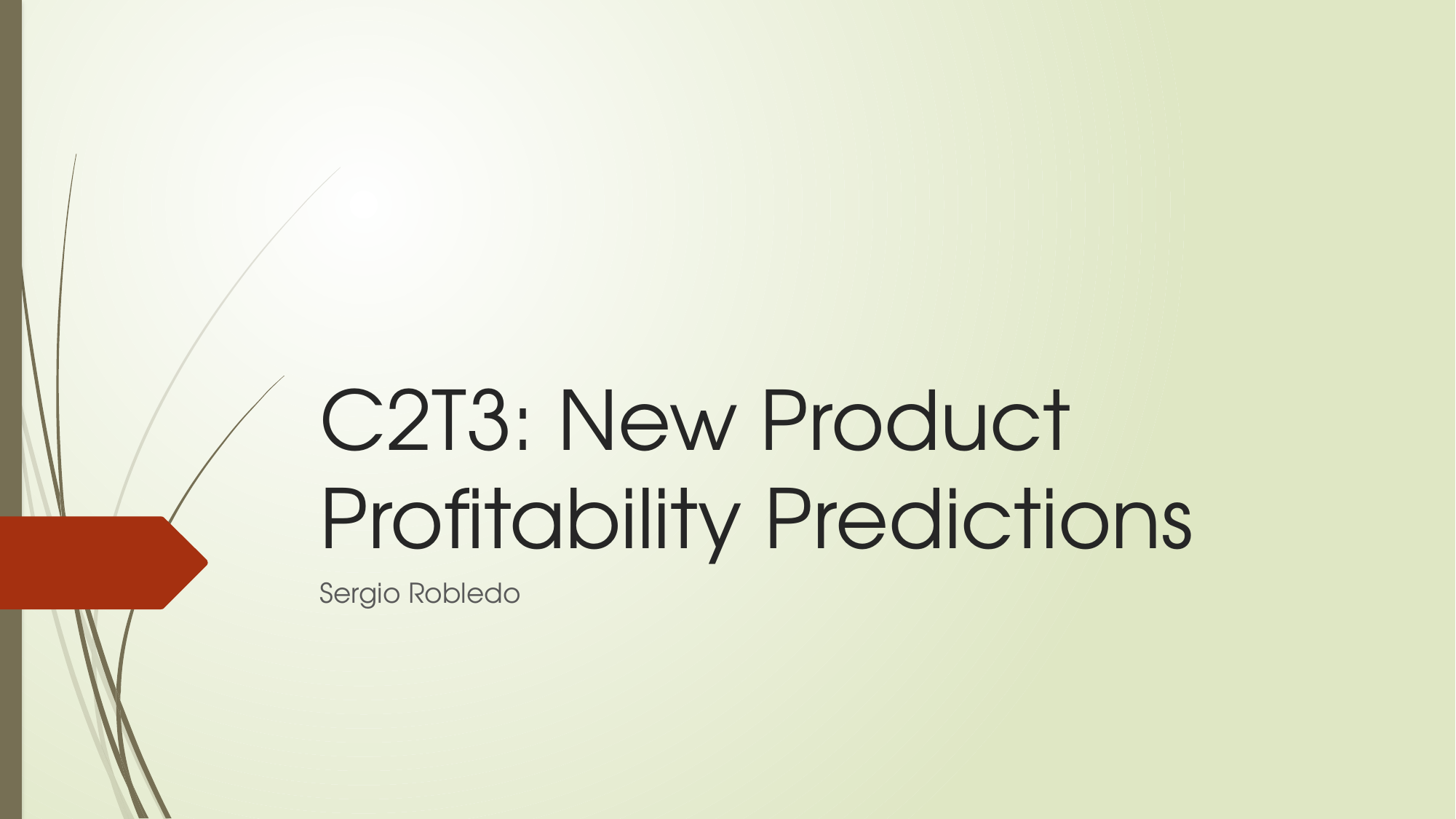

# C2T3: New Product Profitability Predictions
Sergio Robledo